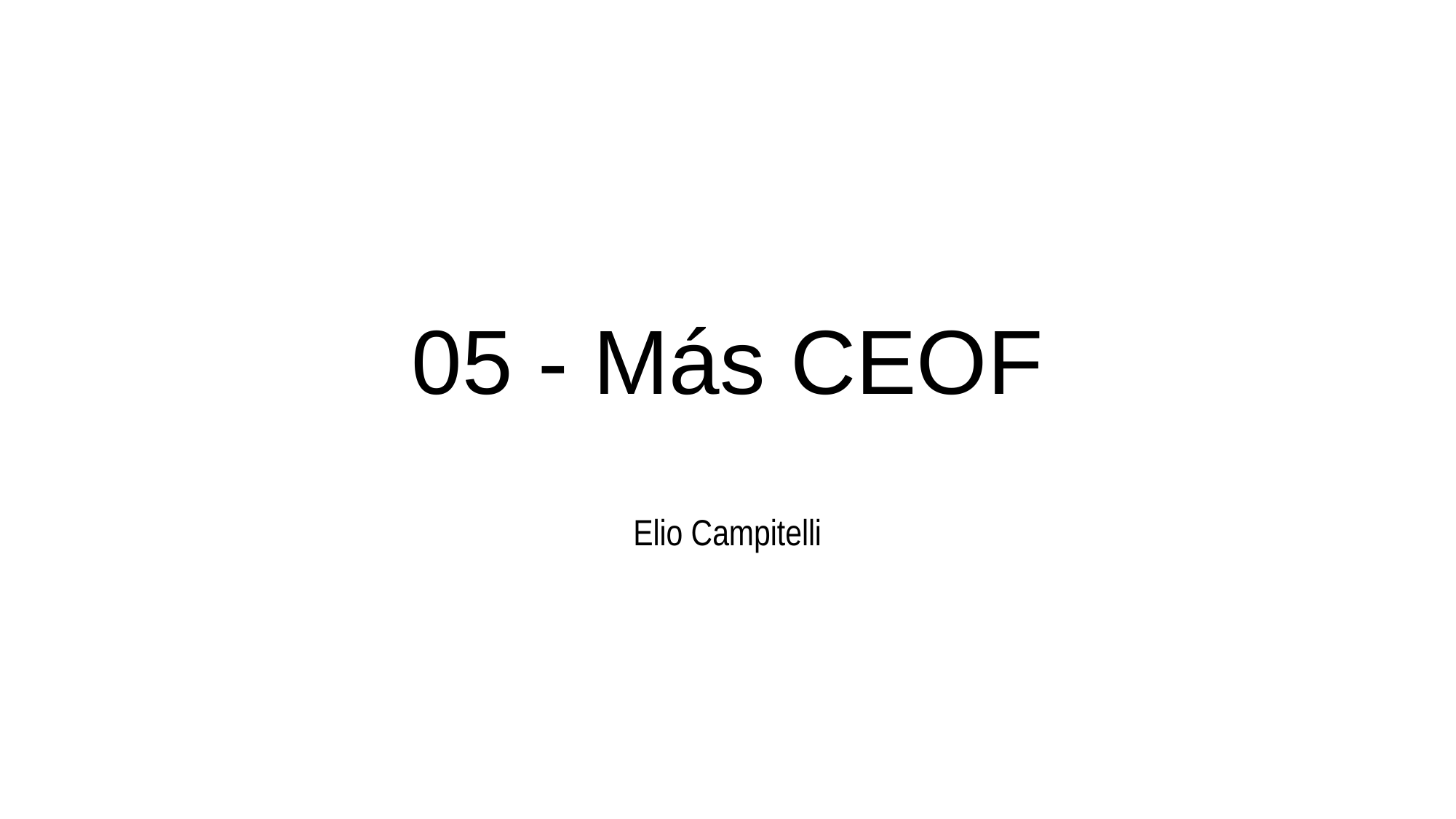

# 05 - Más CEOF
Elio Campitelli